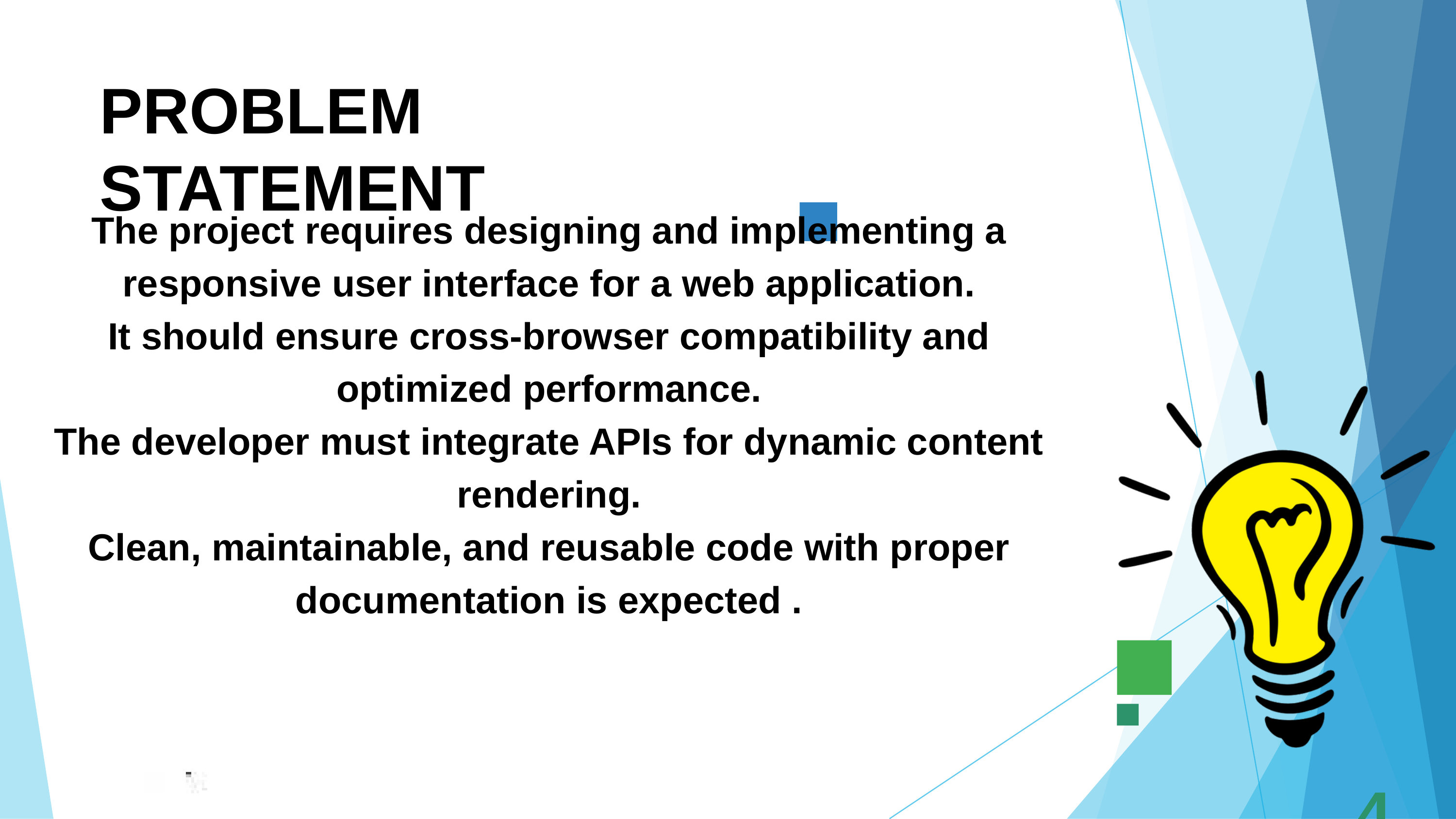

PROBLEM	STATEMENT
The project requires designing and implementing a responsive user interface for a web application.
It should ensure cross-browser compatibility and optimized performance.
The developer must integrate APIs for dynamic content rendering.
Clean, maintainable, and reusable code with proper documentation is expected .

4